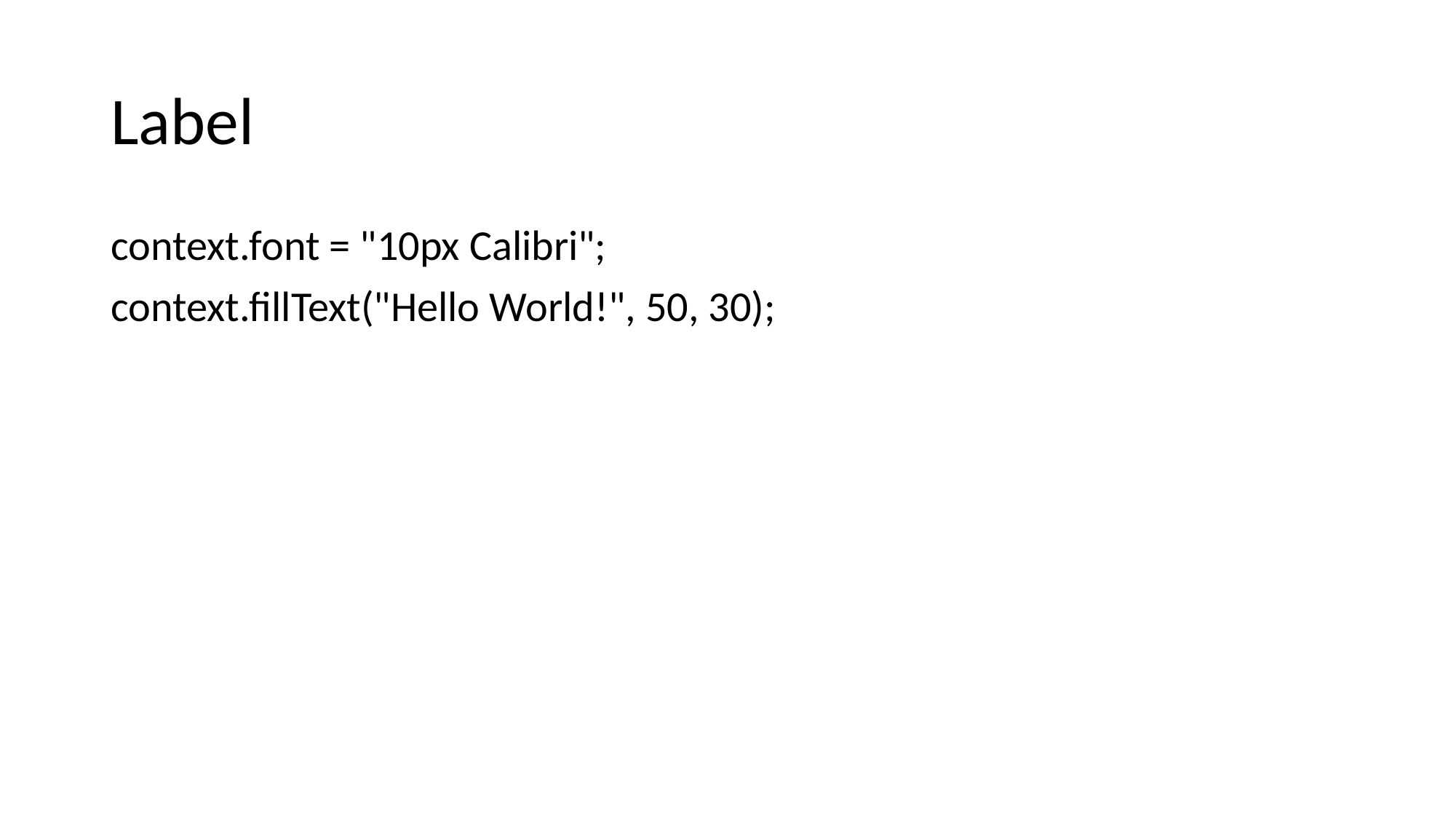

# Label
context.font = "10px Calibri";
context.fillText("Hello World!", 50, 30);